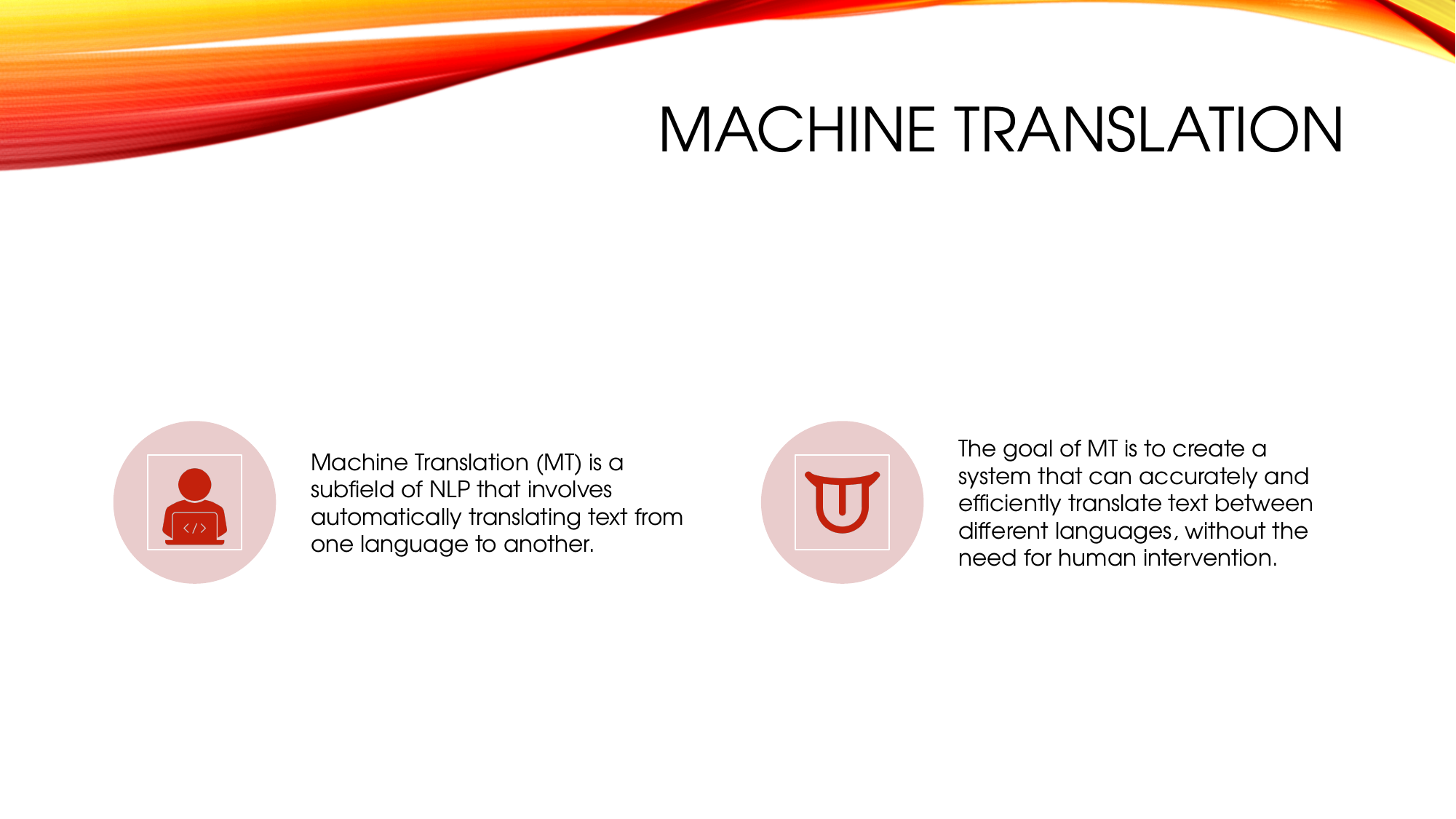

# Machine translation
Machine Translation (MT) is a subfield of NLP that involves automatically translating text from one language to another.
The goal of MT is to create a system that can accurately and efficiently translate text between different languages, without the need for human intervention.